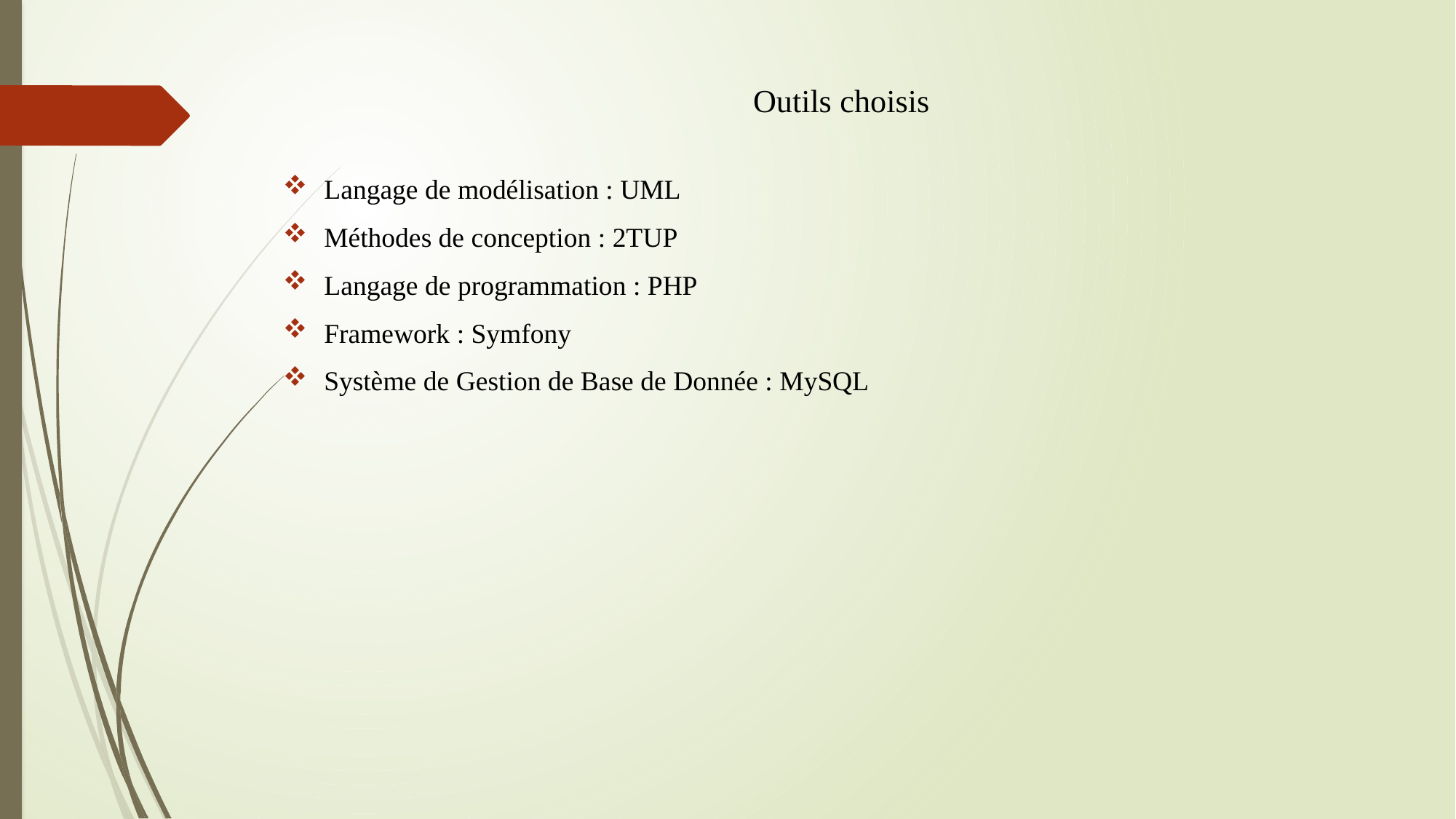

# Outils choisis
Langage de modélisation : UML
Méthodes de conception : 2TUP
Langage de programmation : PHP
Framework : Symfony
Système de Gestion de Base de Donnée : MySQL